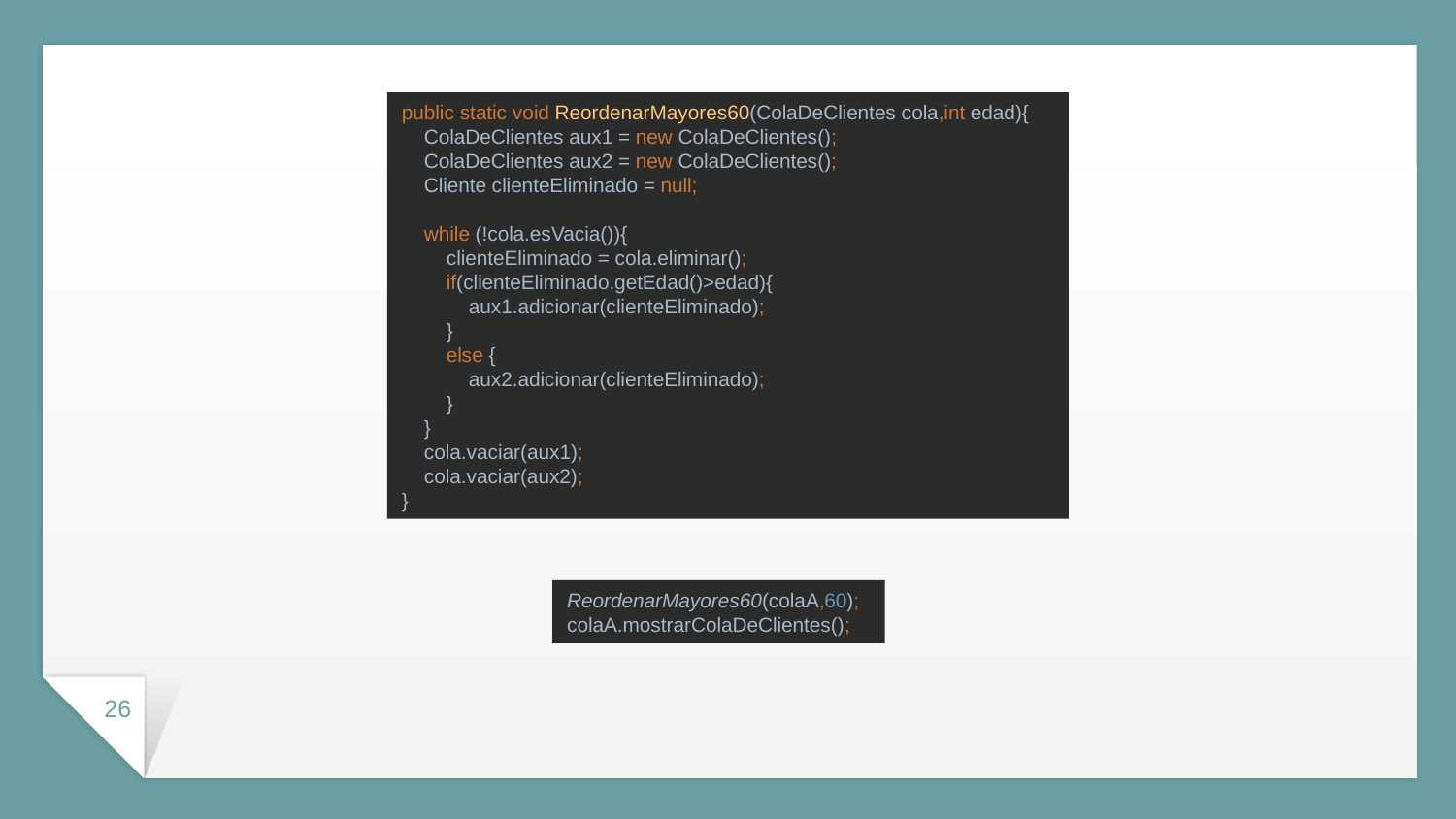

public static void ReordenarMayores60(ColaDeClientes cola,int edad){
    ColaDeClientes aux1 = new ColaDeClientes();
    ColaDeClientes aux2 = new ColaDeClientes();
    Cliente clienteEliminado = null;
    while (!cola.esVacia()){
        clienteEliminado = cola.eliminar();
        if(clienteEliminado.getEdad()>edad){
            aux1.adicionar(clienteEliminado);
        }
        else {
            aux2.adicionar(clienteEliminado);
        }
    }
    cola.vaciar(aux1);
    cola.vaciar(aux2);
}
ReordenarMayores60(colaA,60);
colaA.mostrarColaDeClientes();
26